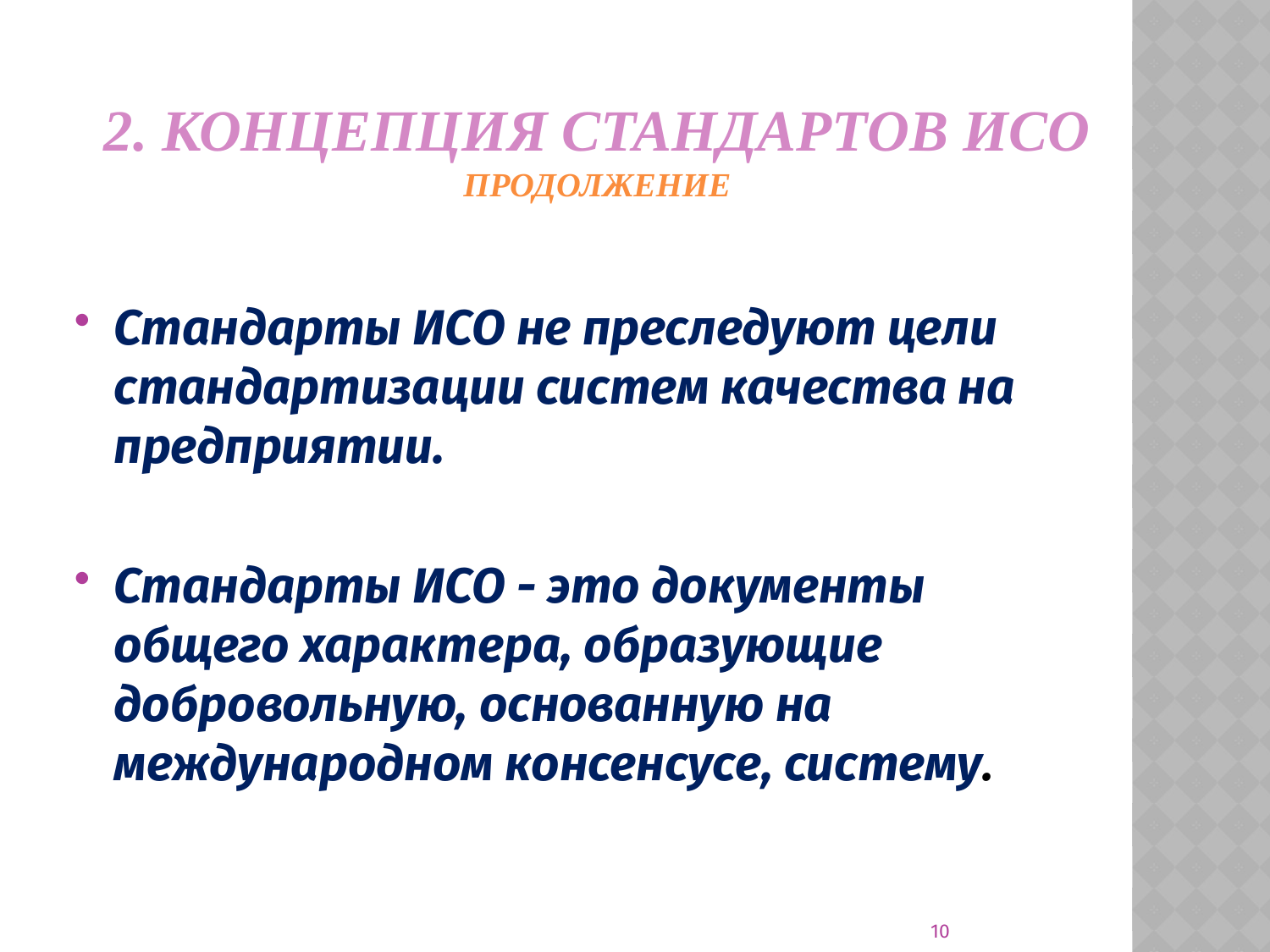

# 2. Концепция стандартов ИСО Продолжение

Стандарты ИСО не преследуют цели стандартизации систем качества на предприятии.

Стандарты ИСО - это документы общего характера, образующие добровольную, основанную на международном консенсусе, систему.
10